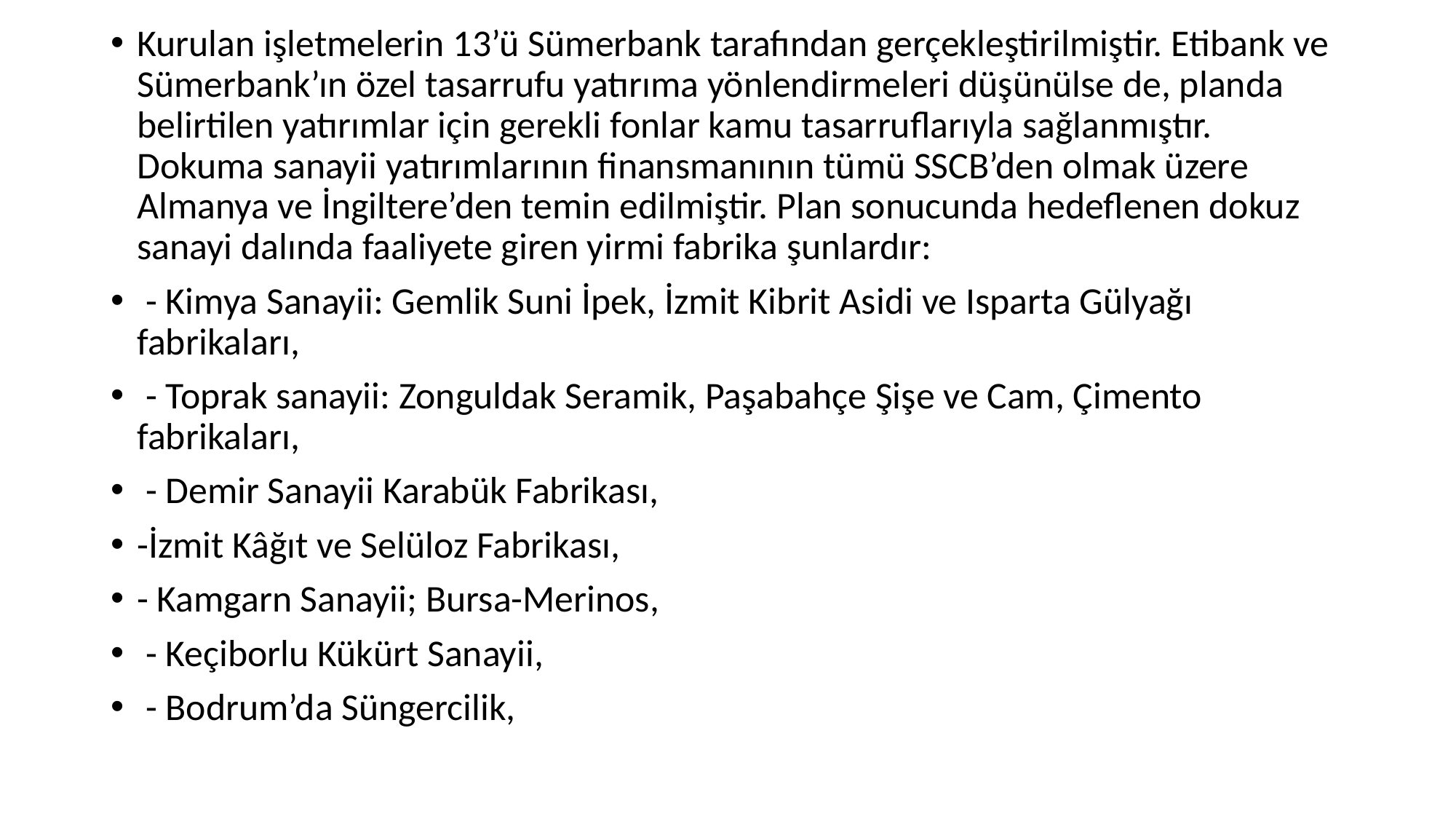

Kurulan işletmelerin 13’ü Sümerbank tarafından gerçekleştirilmiştir. Etibank ve Sümerbank’ın özel tasarrufu yatırıma yönlendirmeleri düşünülse de, planda belirtilen yatırımlar için gerekli fonlar kamu tasarruflarıyla sağlanmıştır. Dokuma sanayii yatırımlarının finansmanının tümü SSCB’den olmak üzere Almanya ve İngiltere’den temin edilmiştir. Plan sonucunda hedeflenen dokuz sanayi dalında faaliyete giren yirmi fabrika şunlardır:
 - Kimya Sanayii: Gemlik Suni İpek, İzmit Kibrit Asidi ve Isparta Gülyağı fabrikaları,
 - Toprak sanayii: Zonguldak Seramik, Paşabahçe Şişe ve Cam, Çimento fabrikaları,
 - Demir Sanayii Karabük Fabrikası,
-İzmit Kâğıt ve Selüloz Fabrikası,
- Kamgarn Sanayii; Bursa-Merinos,
 - Keçiborlu Kükürt Sanayii,
 - Bodrum’da Süngercilik,